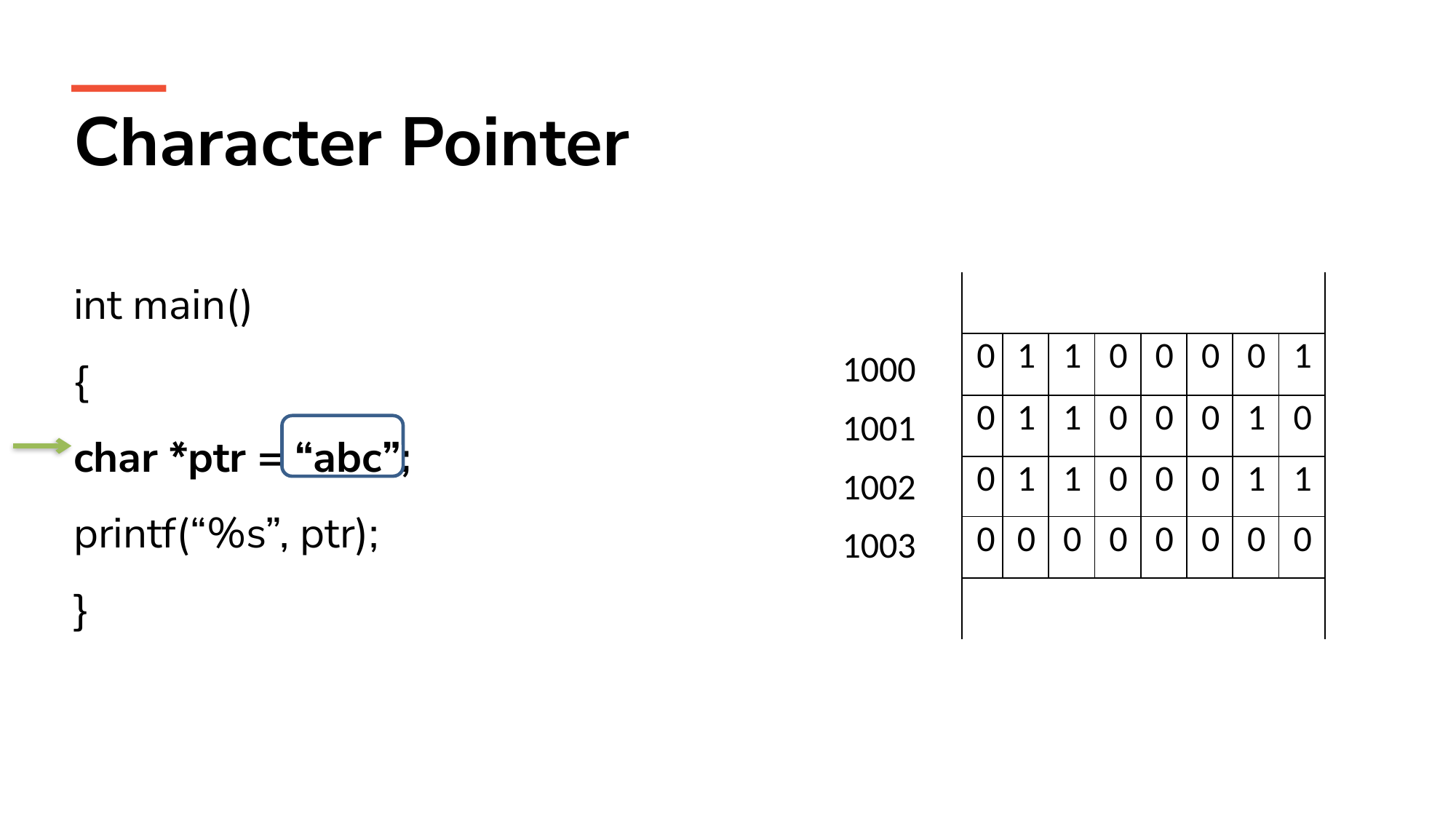

Character Pointer
int main()
{
char *ptr = “abc”;
printf(“%s”, ptr);
}
|  |  |  |  |  |  |  |  |  |
| --- | --- | --- | --- | --- | --- | --- | --- | --- |
|  | 0 | 1 | 1 | 0 | 0 | 0 | 0 | 1 |
|  | 0 | 1 | 1 | 0 | 0 | 0 | 1 | 0 |
|  | 0 | 1 | 1 | 0 | 0 | 0 | 1 | 1 |
|  | 0 | 0 | 0 | 0 | 0 | 0 | 0 | 0 |
|  |  |  |  |  |  |  |  |  |
1000
1001

1002
1003